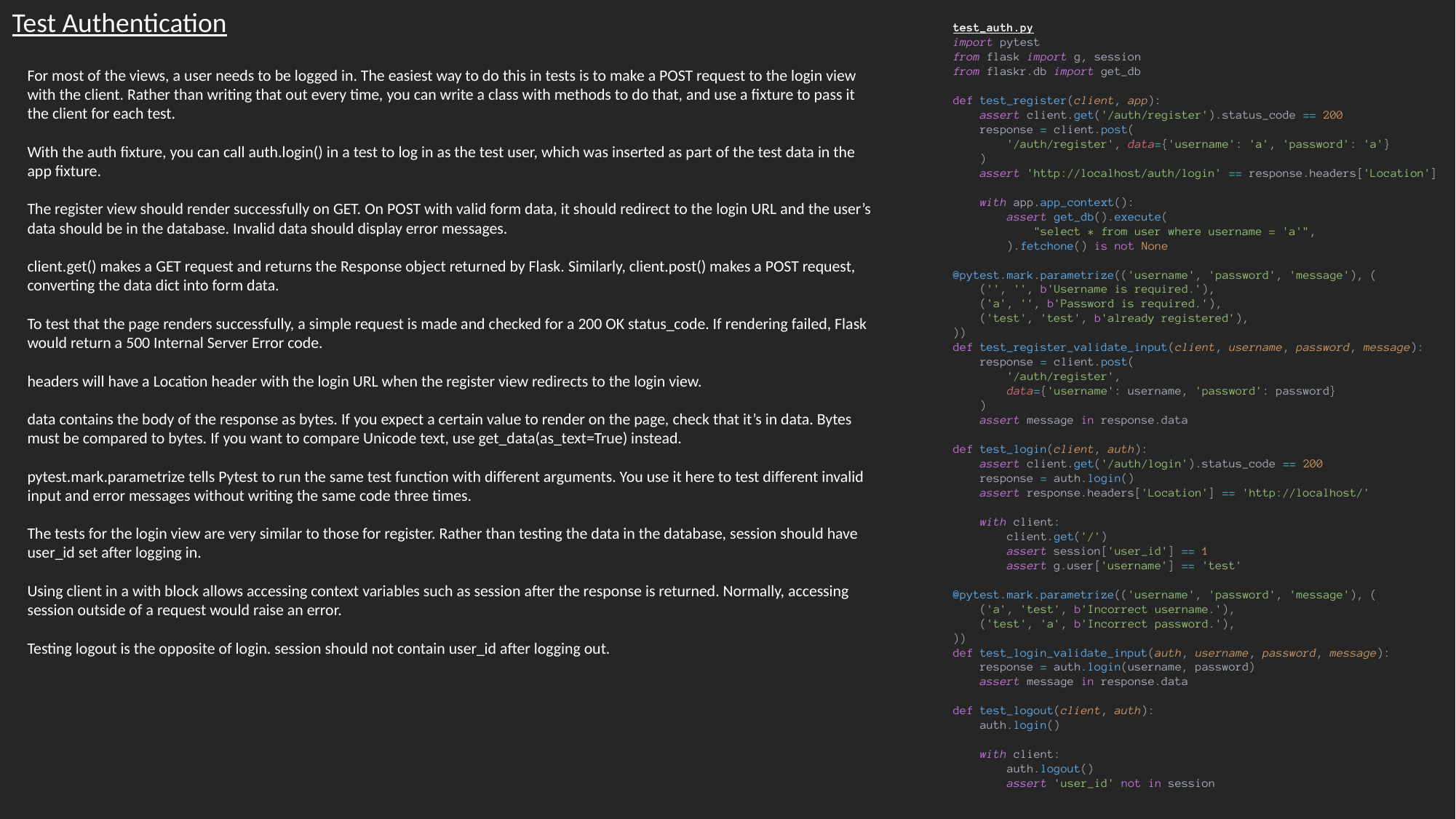

Test Authentication
test_auth.py
import pytest
from flask import g, session
from flaskr.db import get_db
def test_register(client, app):
    assert client.get('/auth/register').status_code == 200
    response = client.post(
        '/auth/register', data={'username': 'a', 'password': 'a'}
    )
    assert 'http://localhost/auth/login' == response.headers['Location']
    with app.app_context():
        assert get_db().execute(
            "select * from user where username = 'a'",
        ).fetchone() is not None
@pytest.mark.parametrize(('username', 'password', 'message'), (
    ('', '', b'Username is required.'),
    ('a', '', b'Password is required.'),
    ('test', 'test', b'already registered'),
))
def test_register_validate_input(client, username, password, message):
    response = client.post(
        '/auth/register',
        data={'username': username, 'password': password}
    )
    assert message in response.data
def test_login(client, auth):
    assert client.get('/auth/login').status_code == 200
    response = auth.login()
    assert response.headers['Location'] == 'http://localhost/'
    with client:
        client.get('/')
        assert session['user_id'] == 1
        assert g.user['username'] == 'test'
@pytest.mark.parametrize(('username', 'password', 'message'), (
    ('a', 'test', b'Incorrect username.'),
    ('test', 'a', b'Incorrect password.'),
))
def test_login_validate_input(auth, username, password, message):
    response = auth.login(username, password)
    assert message in response.data
def test_logout(client, auth):
    auth.login()
    with client:
        auth.logout()
        assert 'user_id' not in session
For most of the views, a user needs to be logged in. The easiest way to do this in tests is to make a POST request to the login view with the client. Rather than writing that out every time, you can write a class with methods to do that, and use a fixture to pass it the client for each test.

With the auth fixture, you can call auth.login() in a test to log in as the test user, which was inserted as part of the test data in the app fixture.

The register view should render successfully on GET. On POST with valid form data, it should redirect to the login URL and the user’s data should be in the database. Invalid data should display error messages.

client.get() makes a GET request and returns the Response object returned by Flask. Similarly, client.post() makes a POST request, converting the data dict into form data.

To test that the page renders successfully, a simple request is made and checked for a 200 OK status_code. If rendering failed, Flask would return a 500 Internal Server Error code.

headers will have a Location header with the login URL when the register view redirects to the login view.

data contains the body of the response as bytes. If you expect a certain value to render on the page, check that it’s in data. Bytes must be compared to bytes. If you want to compare Unicode text, use get_data(as_text=True) instead.

pytest.mark.parametrize tells Pytest to run the same test function with different arguments. You use it here to test different invalid input and error messages without writing the same code three times.

The tests for the login view are very similar to those for register. Rather than testing the data in the database, session should have user_id set after logging in.

Using client in a with block allows accessing context variables such as session after the response is returned. Normally, accessing session outside of a request would raise an error.

Testing logout is the opposite of login. session should not contain user_id after logging out.